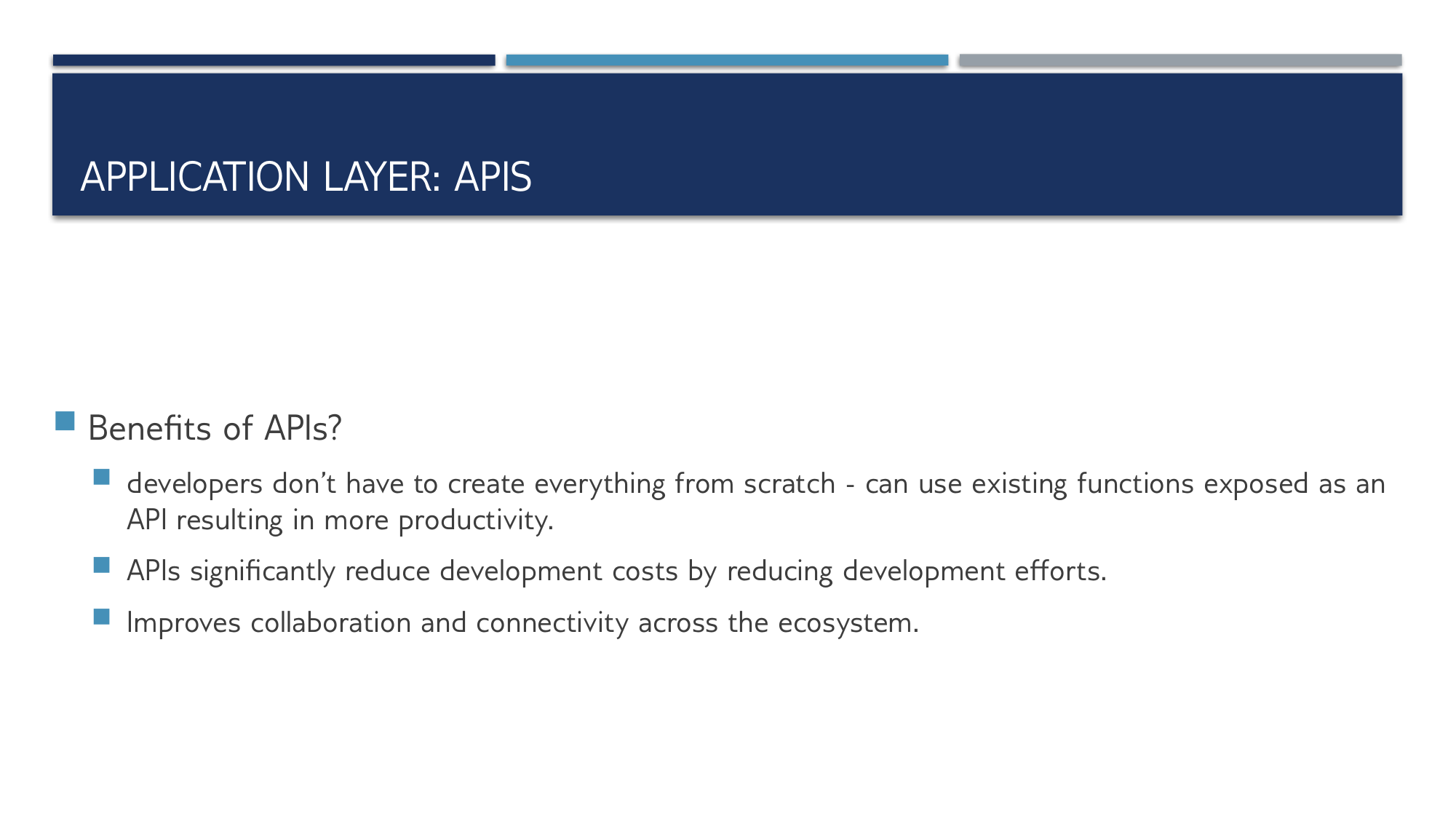

# Application Layer: APIs
Benefits of APIs?
developers don’t have to create everything from scratch - can use existing functions exposed as an API resulting in more productivity.
APIs significantly reduce development costs by reducing development efforts.
Improves collaboration and connectivity across the ecosystem.